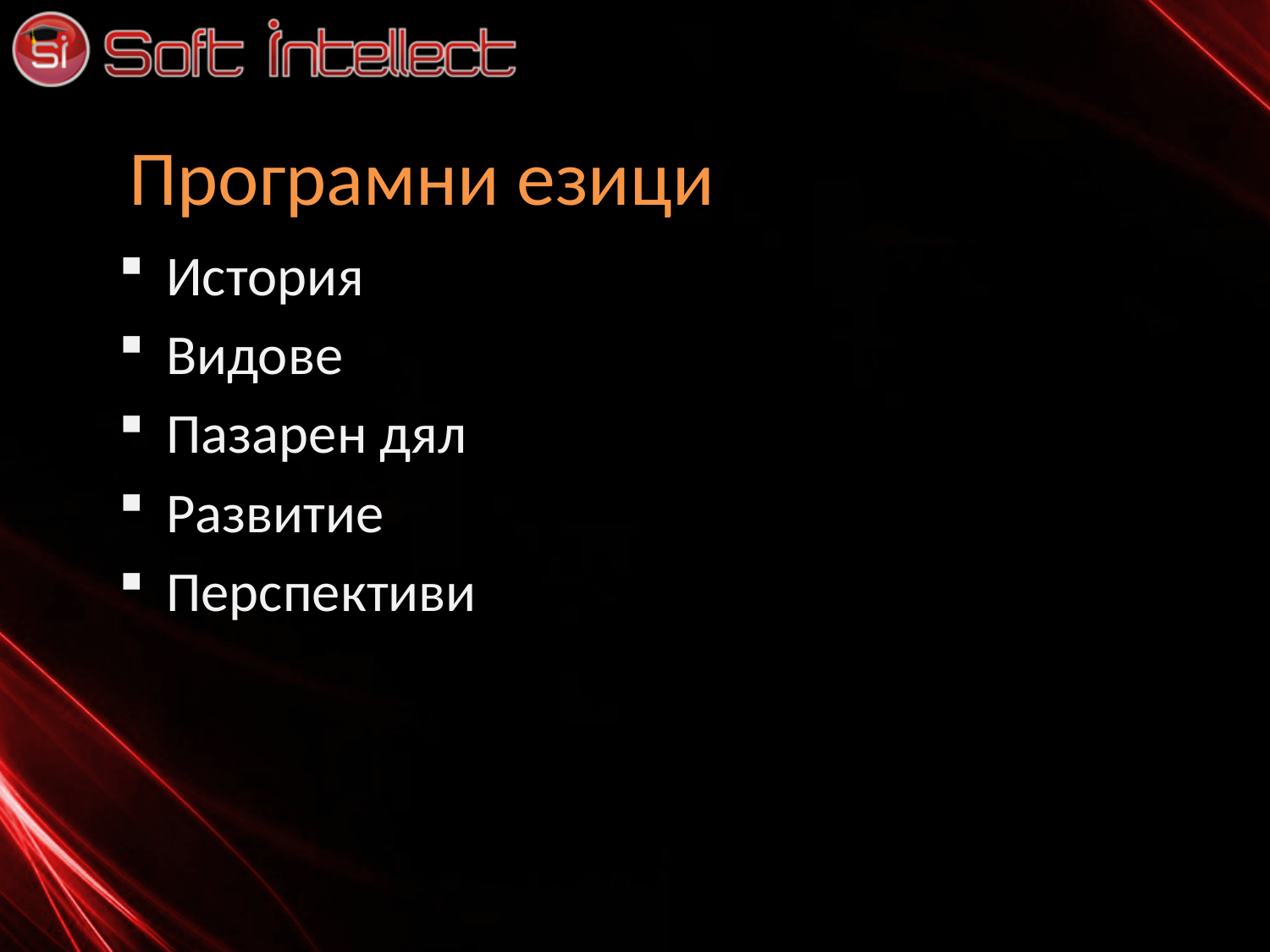

# Програмни езици
История
Видове
Пазарен дял
Развитие
Перспективи